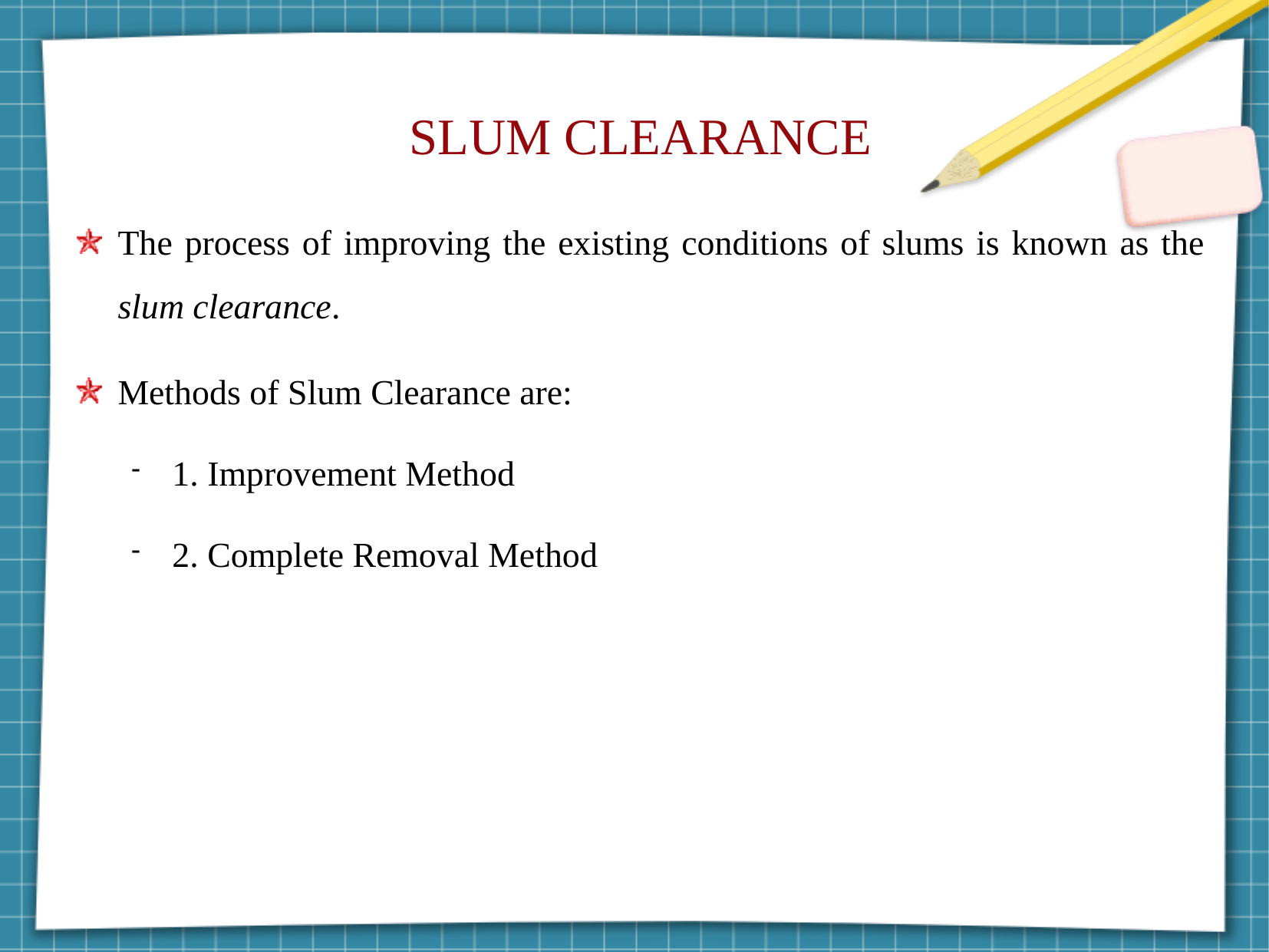

SLUM CLEARANCE
The process of improving the existing conditions of slums is known as the slum clearance.
Methods of Slum Clearance are:
1. Improvement Method
2. Complete Removal Method